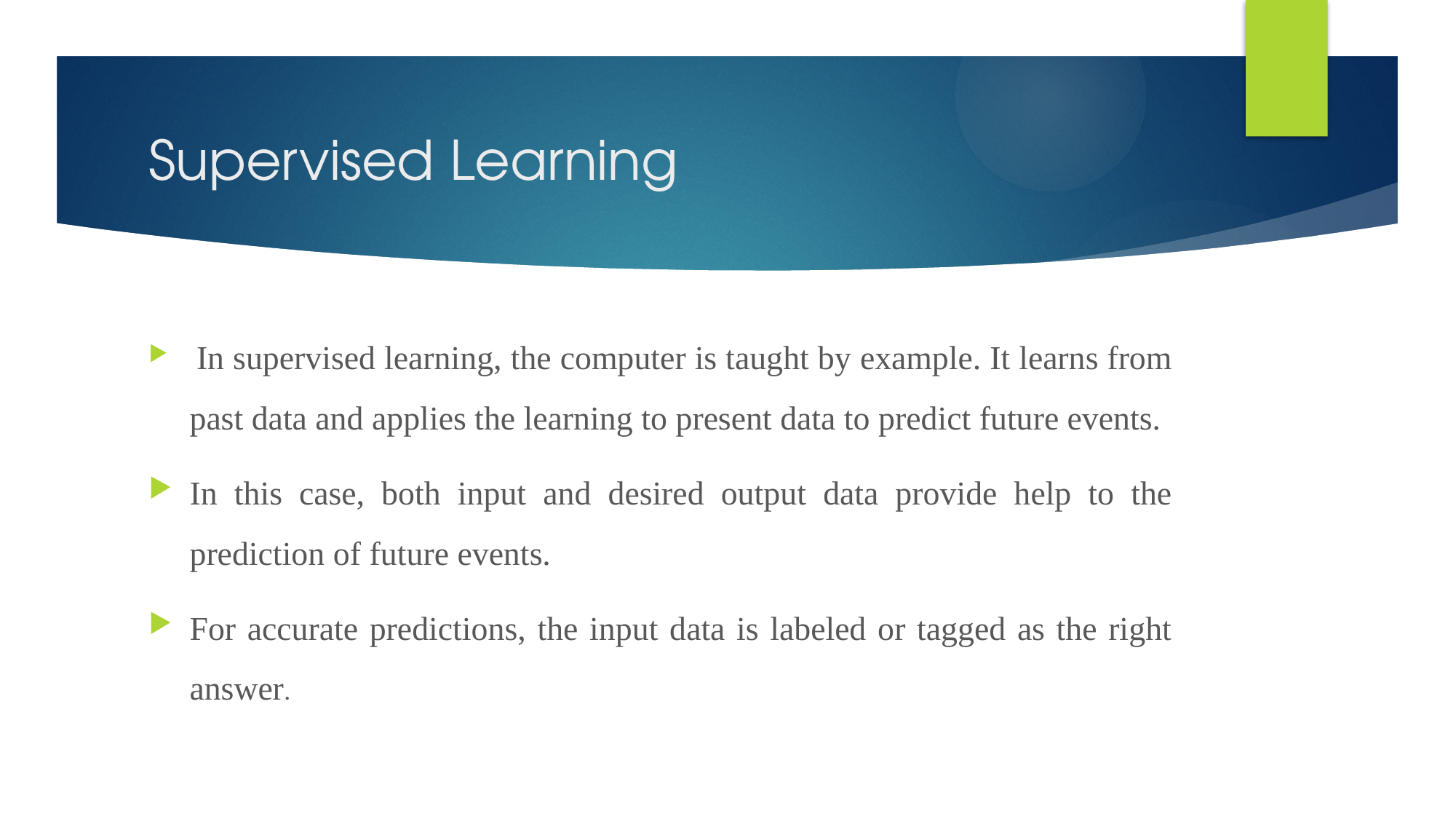

# Supervised Learning
 In supervised learning, the computer is taught by example. It learns from past data and applies the learning to present data to predict future events.
In this case, both input and desired output data provide help to the prediction of future events.
For accurate predictions, the input data is labeled or tagged as the right answer.